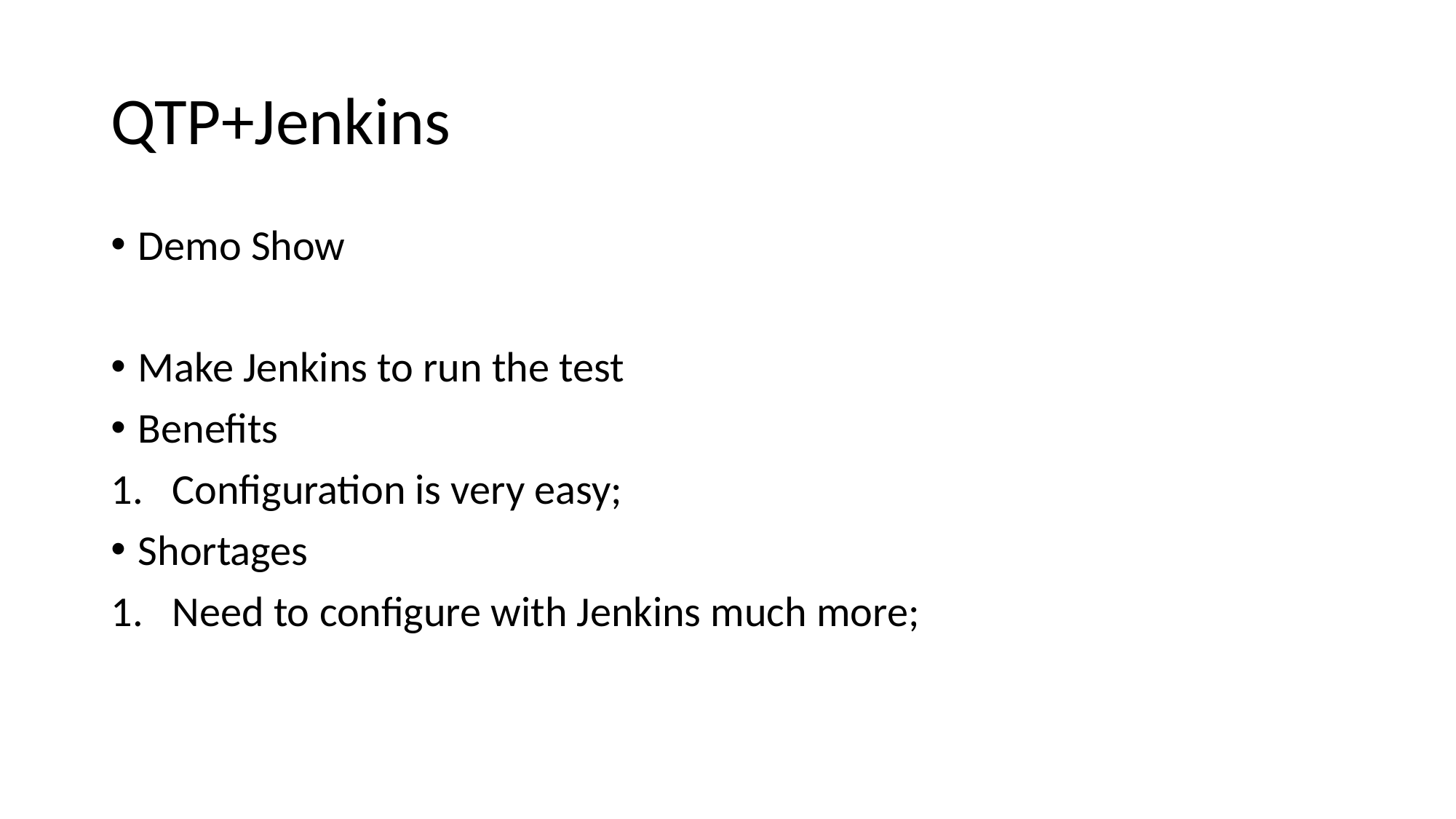

# QTP+Jenkins
Demo Show

Make Jenkins to run the test
Benefits
Configuration is very easy;
Shortages
Need to configure with Jenkins much more;